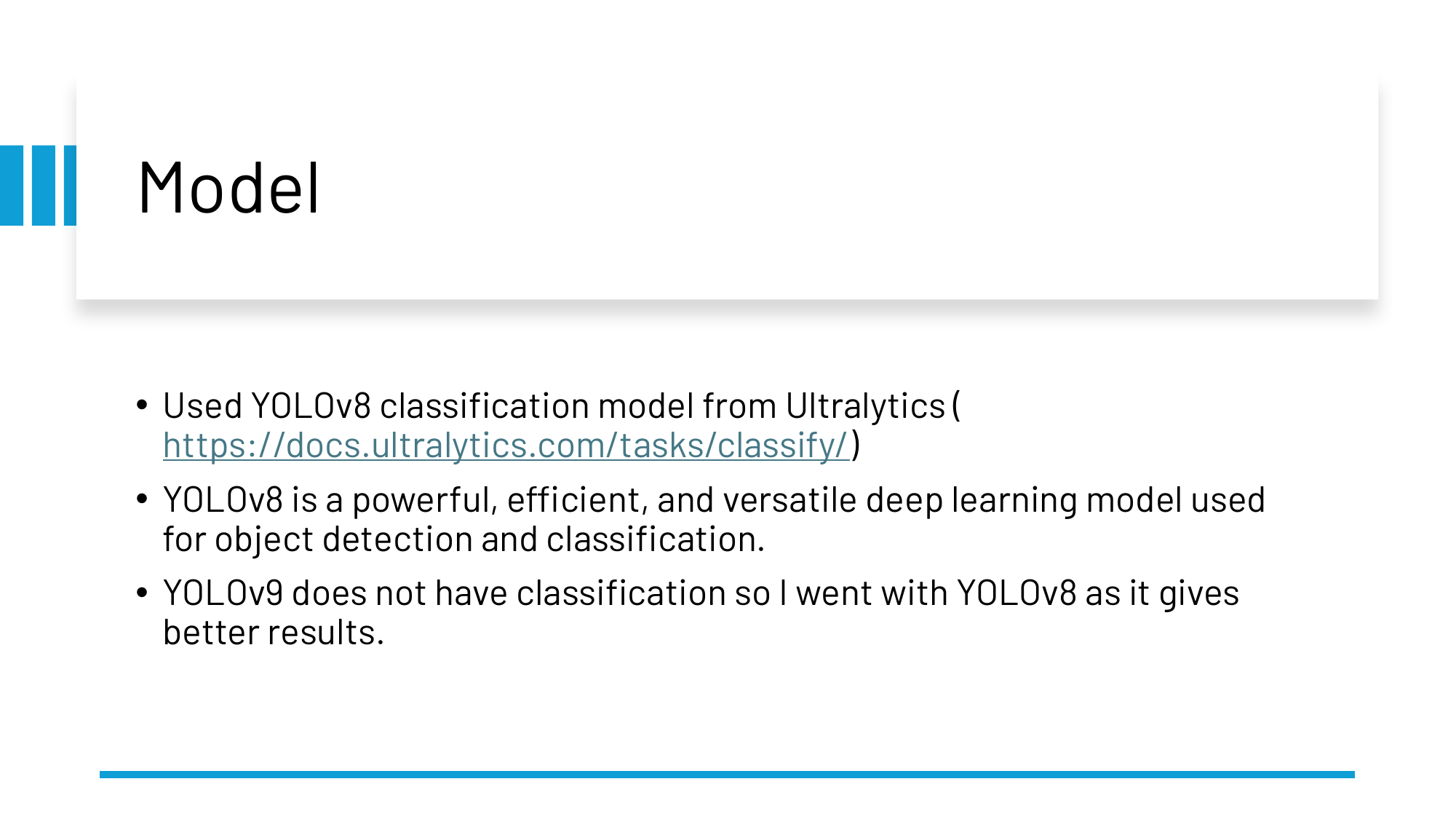

# Model

Used YOLOv8 classification model from Ultralytics (https://docs.ultralytics.com/tasks/classify/)
YOLOv8 is a powerful, efficient, and versatile deep learning model used for object detection and classification.
YOLOv9 does not have classification so I went with YOLOv8 as it gives better results.